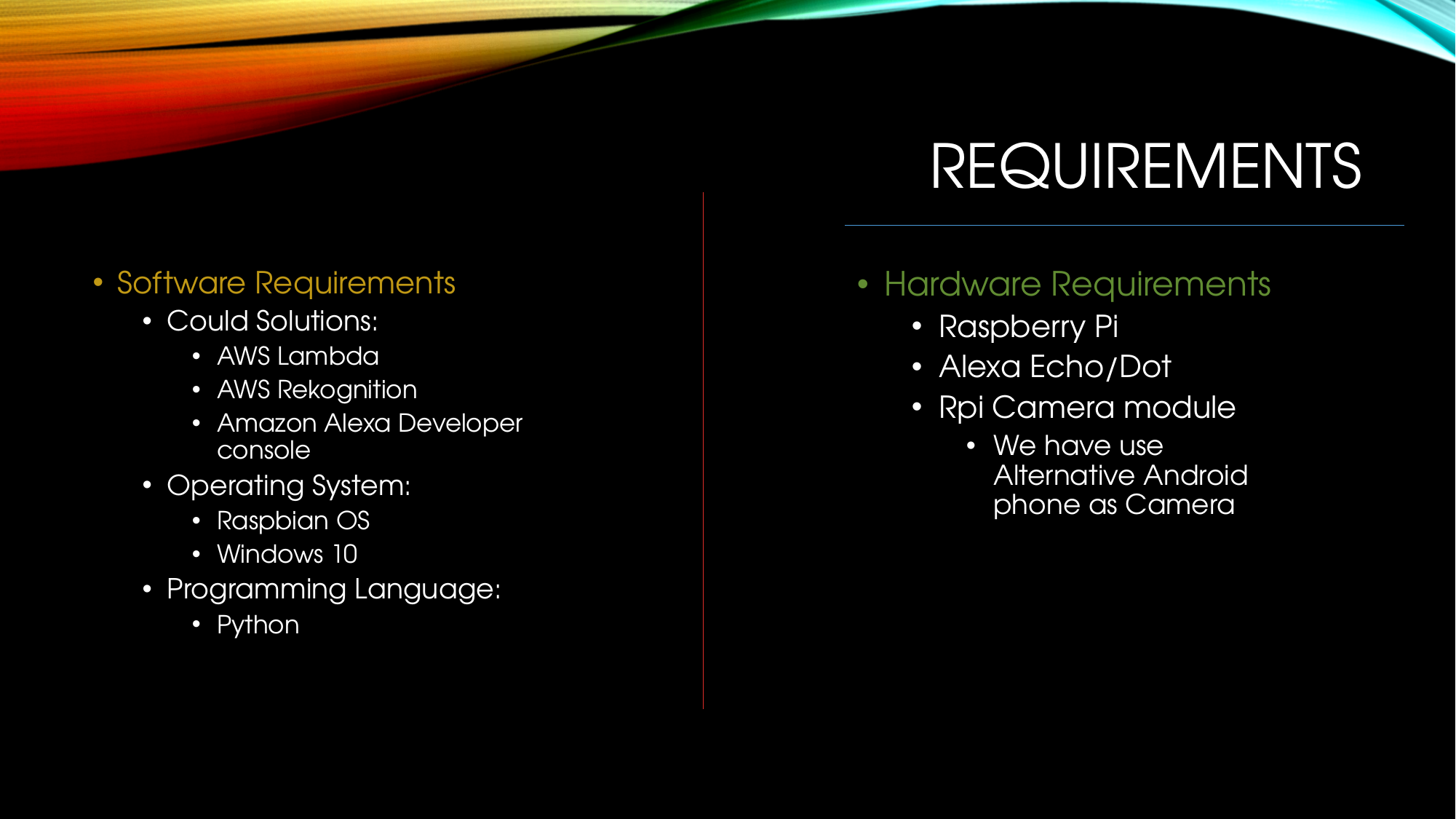

# Requirements
Hardware Requirements
Raspberry Pi
Alexa Echo/Dot
Rpi Camera module
We have use Alternative Android phone as Camera
Software Requirements
Could Solutions:
AWS Lambda
AWS Rekognition
Amazon Alexa Developer console
Operating System:
Raspbian OS
Windows 10
Programming Language:
Python